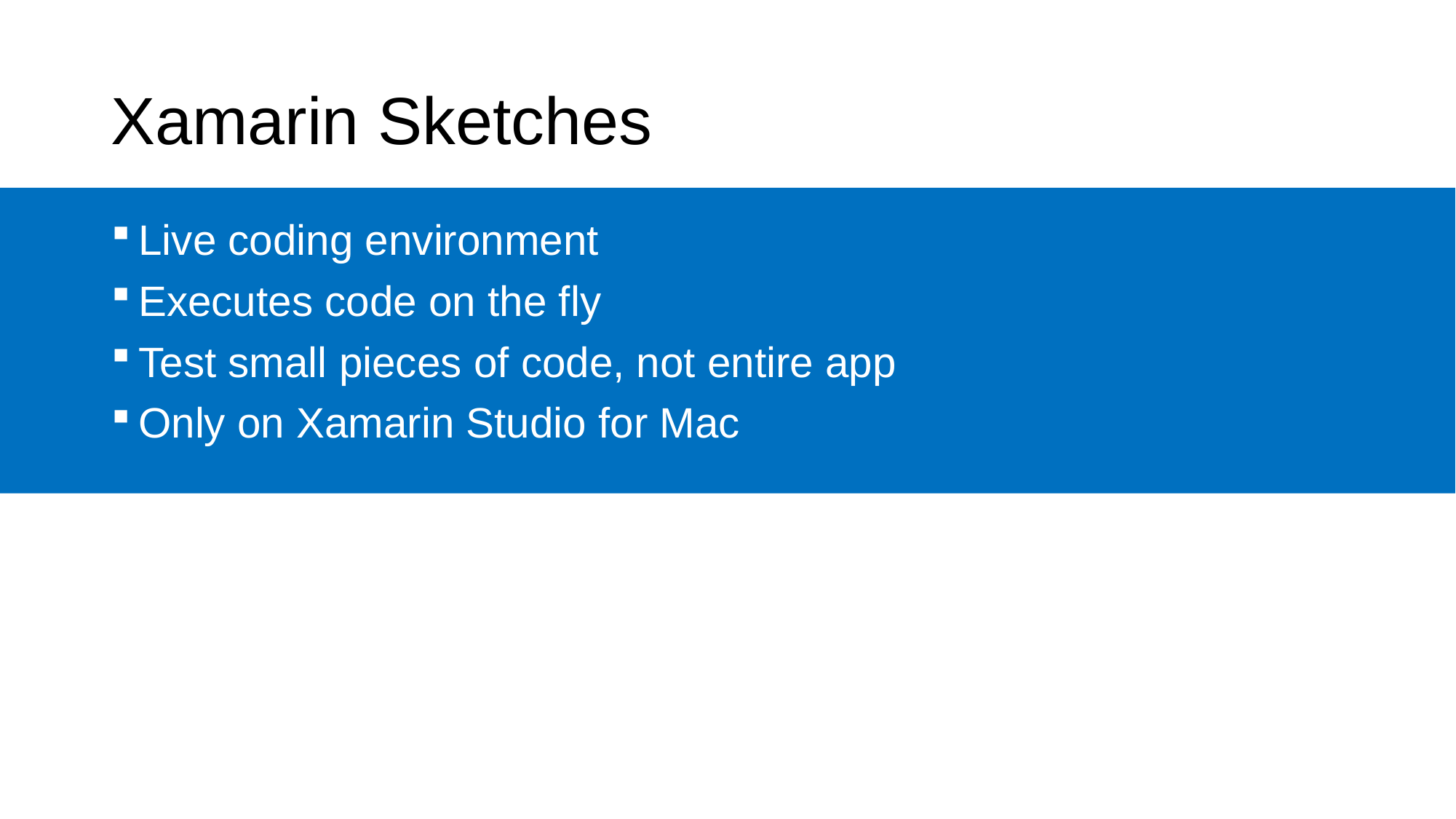

# Xamarin Sketches
Live coding environment
Executes code on the fly
Test small pieces of code, not entire app
Only on Xamarin Studio for Mac